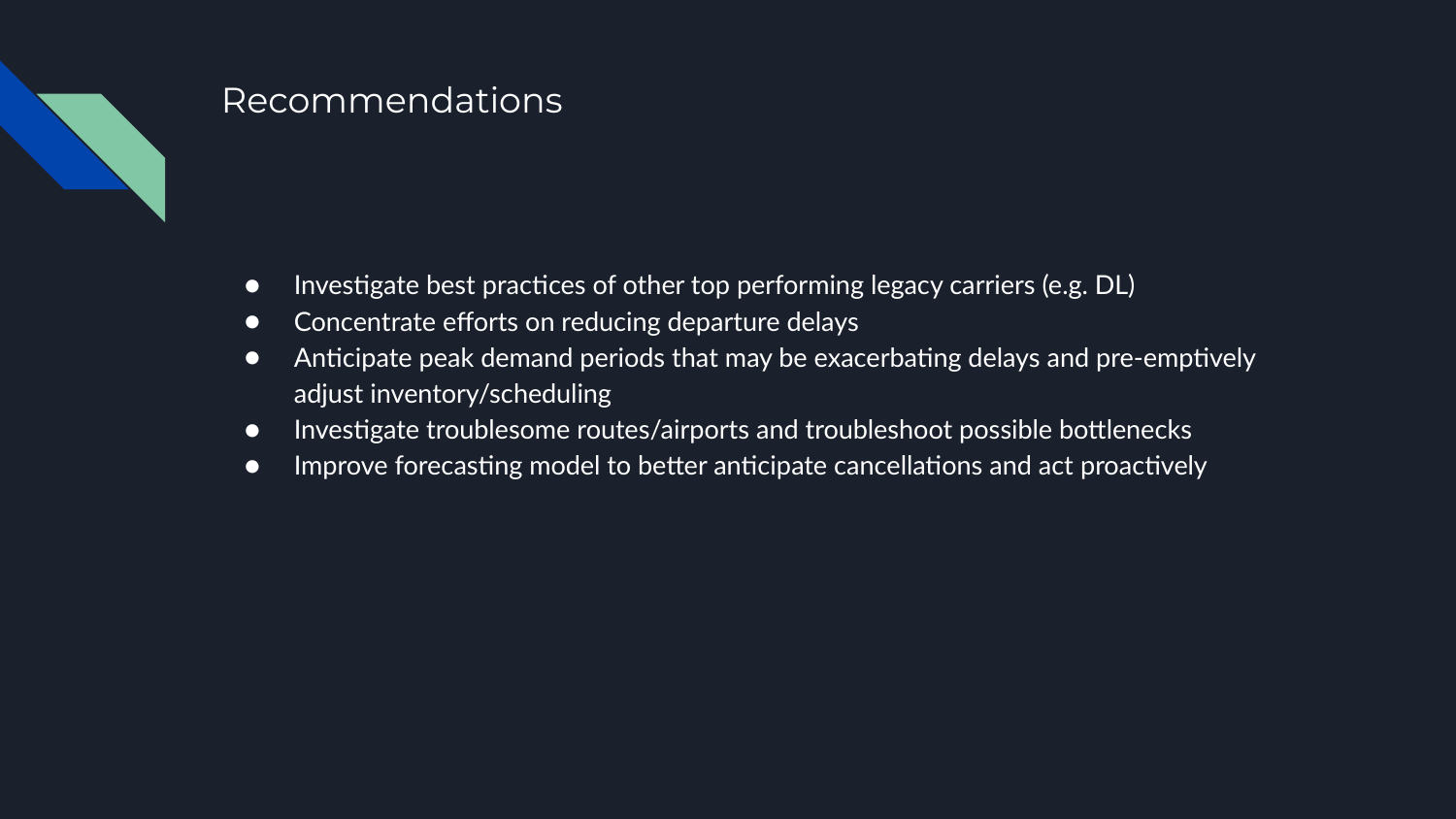

# Recommendations
Investigate best practices of other top performing legacy carriers (e.g. DL)
Concentrate efforts on reducing departure delays
Anticipate peak demand periods that may be exacerbating delays and pre-emptively adjust inventory/scheduling
Investigate troublesome routes/airports and troubleshoot possible bottlenecks
Improve forecasting model to better anticipate cancellations and act proactively